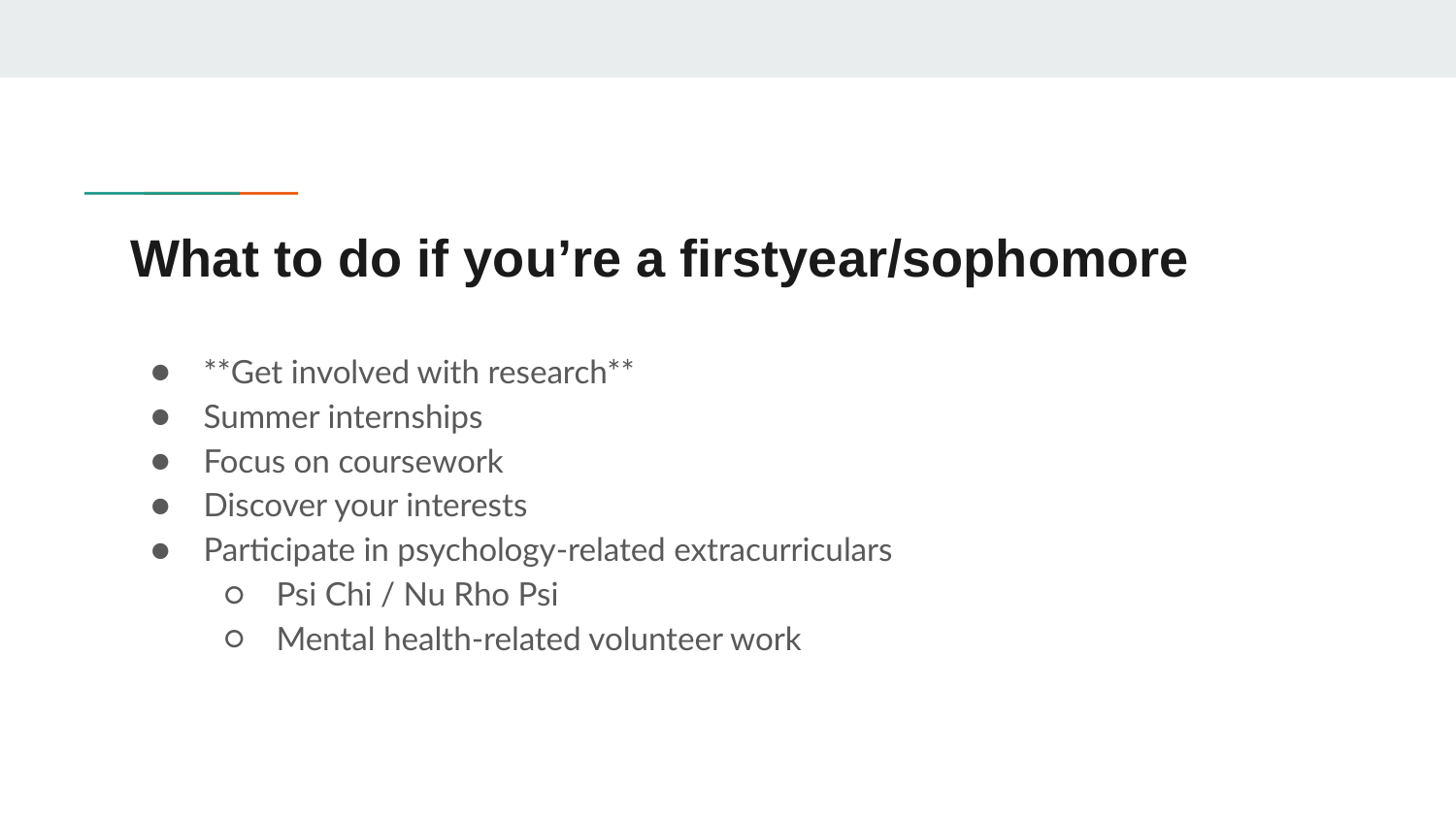

# What to do if you’re a firstyear/sophomore
**Get involved with research**
Summer internships
Focus on coursework
Discover your interests
Participate in psychology-related extracurriculars
Psi Chi / Nu Rho Psi
Mental health-related volunteer work